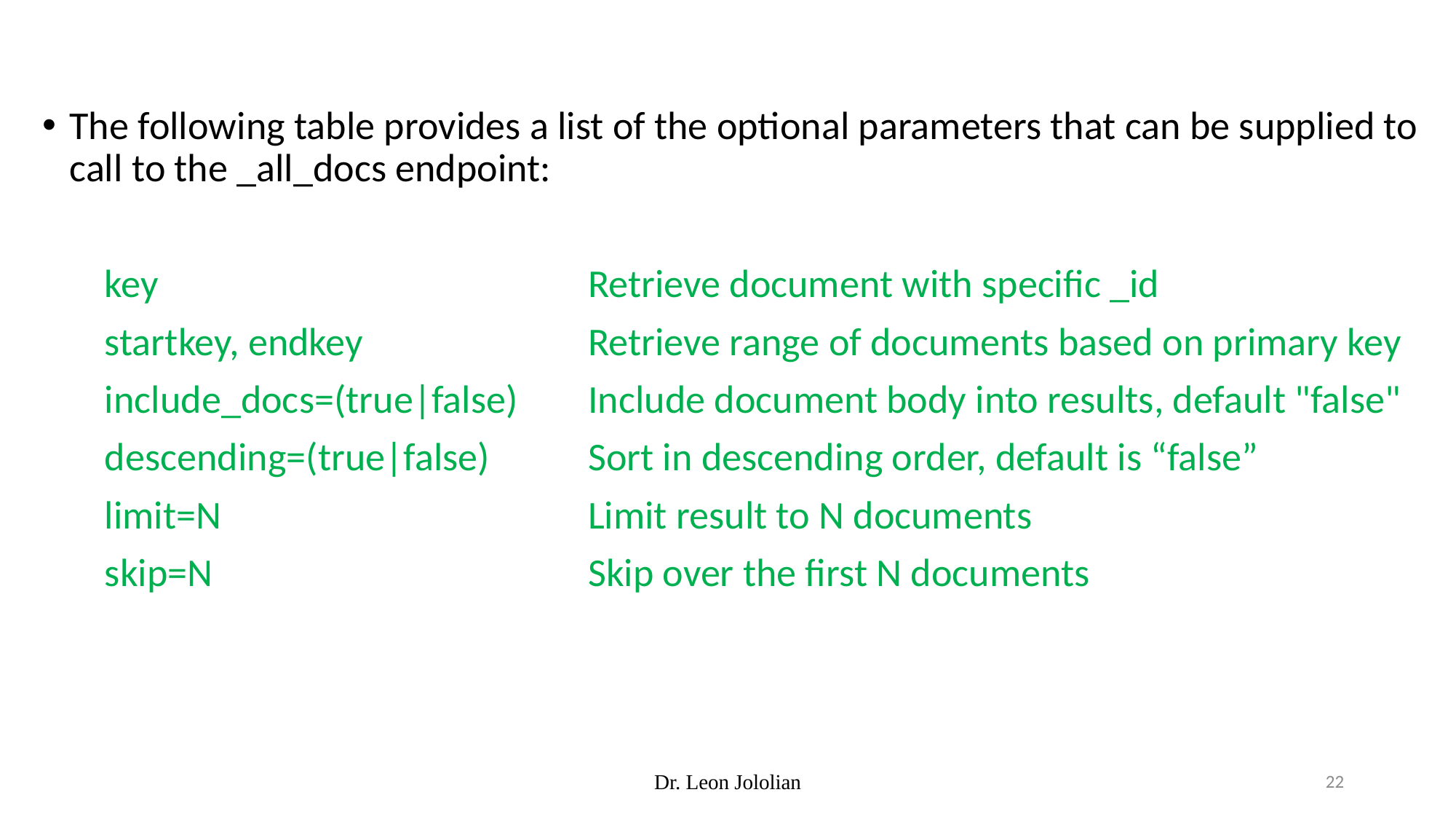

The following table provides a list of the optional parameters that can be supplied to call to the _all_docs endpoint:

       key 				Retrieve document with specific _id
       startkey, endkey 		Retrieve range of documents based on primary key
       include_docs=(true|false) 	Include document body into results, default "false"
       descending=(true|false) 	Sort in descending order, default is “false”
       limit=N 				Limit result to N documents
       skip=N 				Skip over the first N documents
Dr. Leon Jololian
22